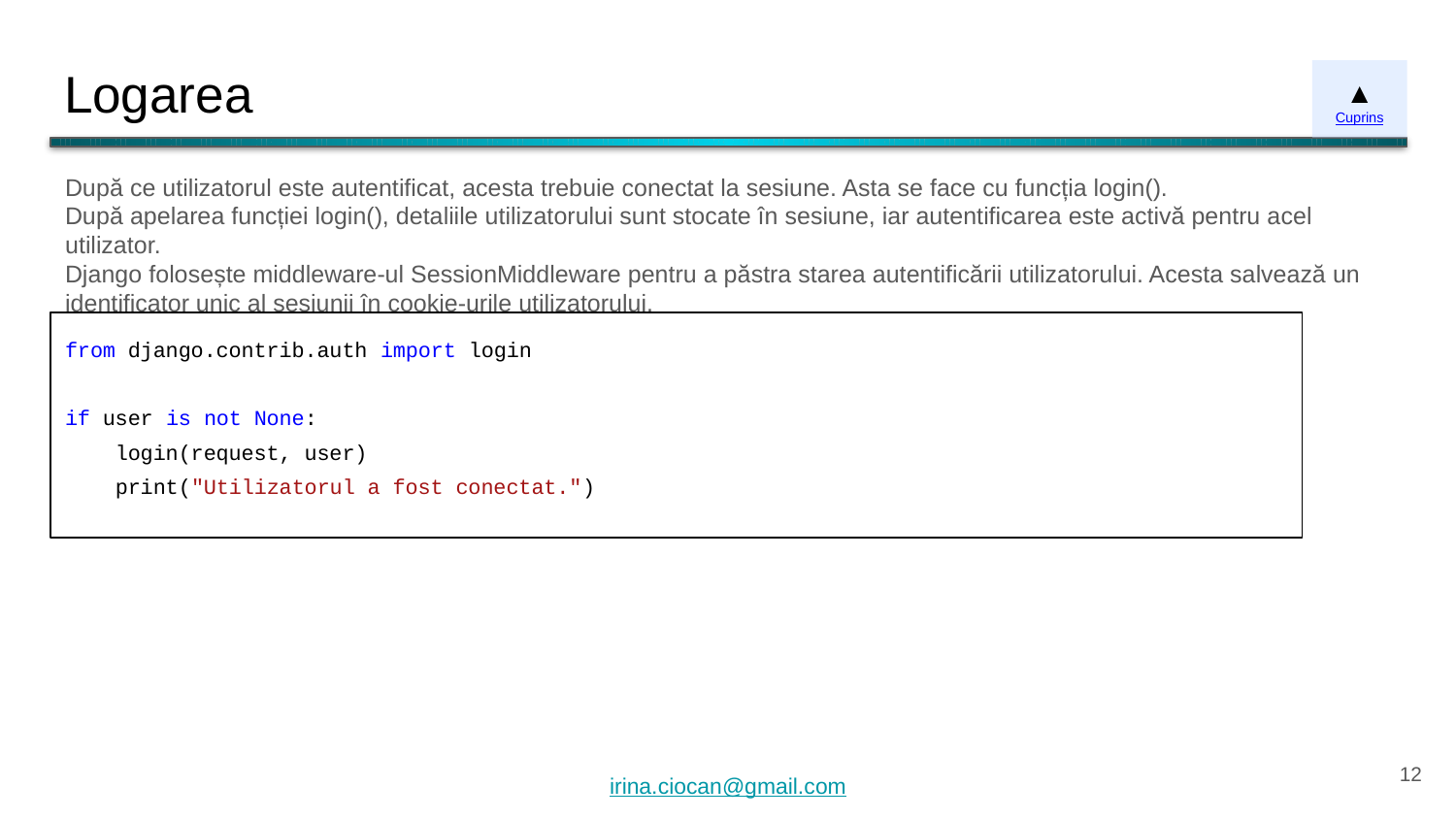

# Logarea
▲
Cuprins

După ce utilizatorul este autentificat, acesta trebuie conectat la sesiune. Asta se face cu funcția login().
După apelarea funcției login(), detaliile utilizatorului sunt stocate în sesiune, iar autentificarea este activă pentru acel utilizator.
Django folosește middleware-ul SessionMiddleware pentru a păstra starea autentificării utilizatorului. Acesta salvează un identificator unic al sesiunii în cookie-urile utilizatorului.
from django.contrib.auth import login

if user is not None:
    login(request, user)
    print("Utilizatorul a fost conectat.")

12
irina.ciocan@gmail.com